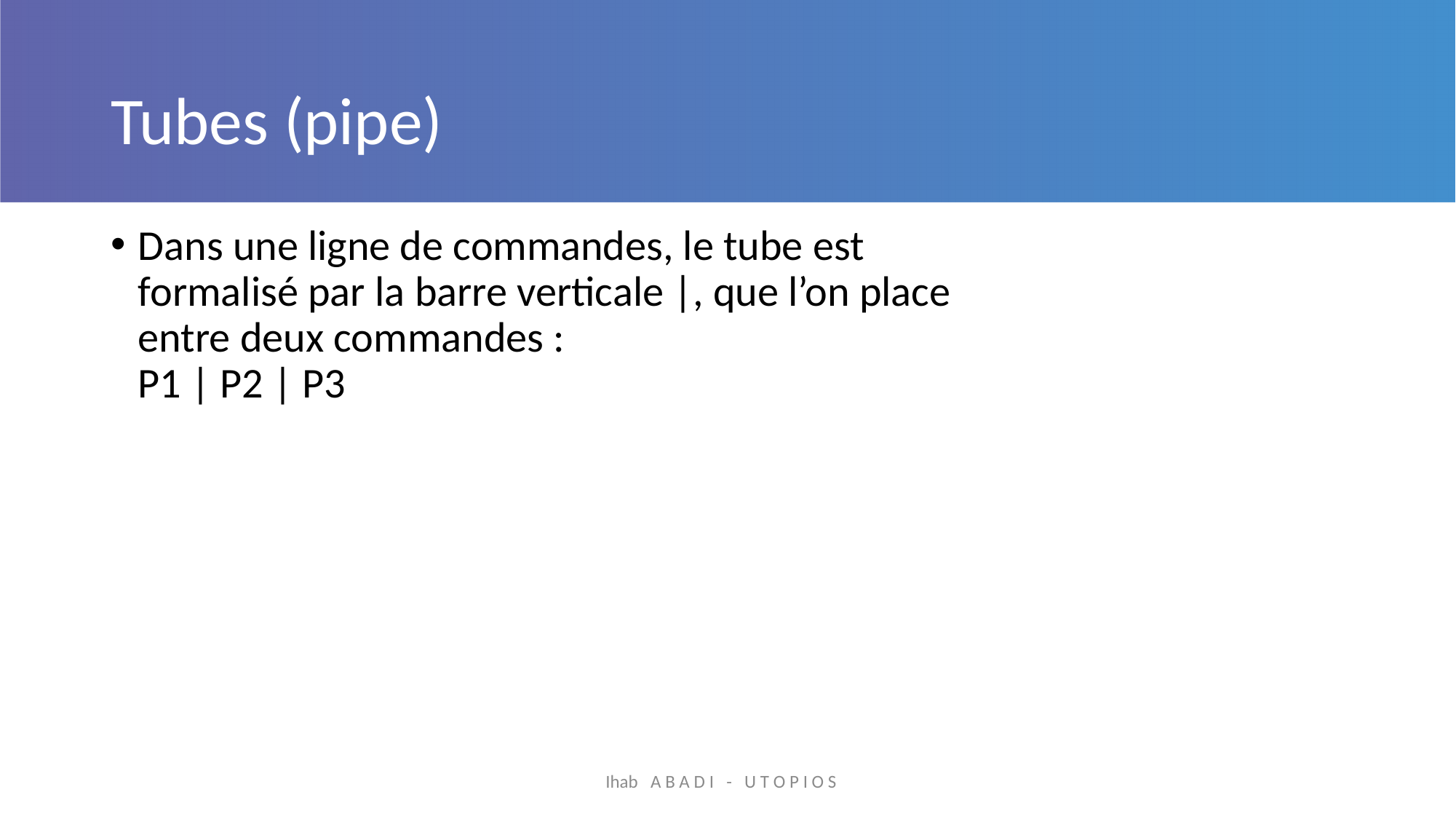

# Tubes (pipe)
Dans une ligne de commandes, le tube est
formalisé par la barre verticale |, que l’on place
entre deux commandes :
P1 | P2 | P3
Ihab   A B A D I   -   U T O P I O S